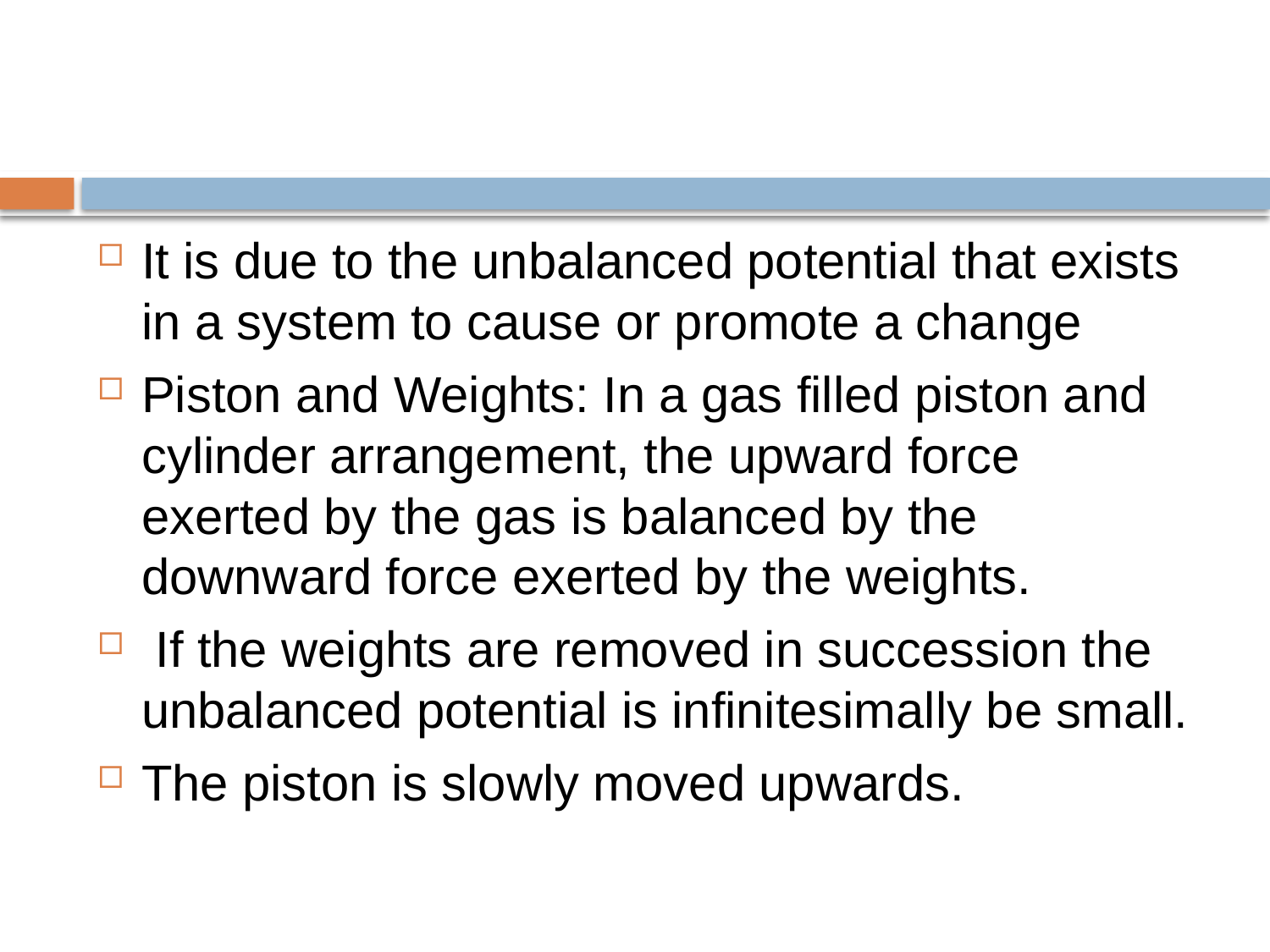

#
It is due to the unbalanced potential that exists in a system to cause or promote a change
Piston and Weights: In a gas filled piston and cylinder arrangement, the upward force exerted by the gas is balanced by the downward force exerted by the weights.
 If the weights are removed in succession the unbalanced potential is infinitesimally be small.
The piston is slowly moved upwards.